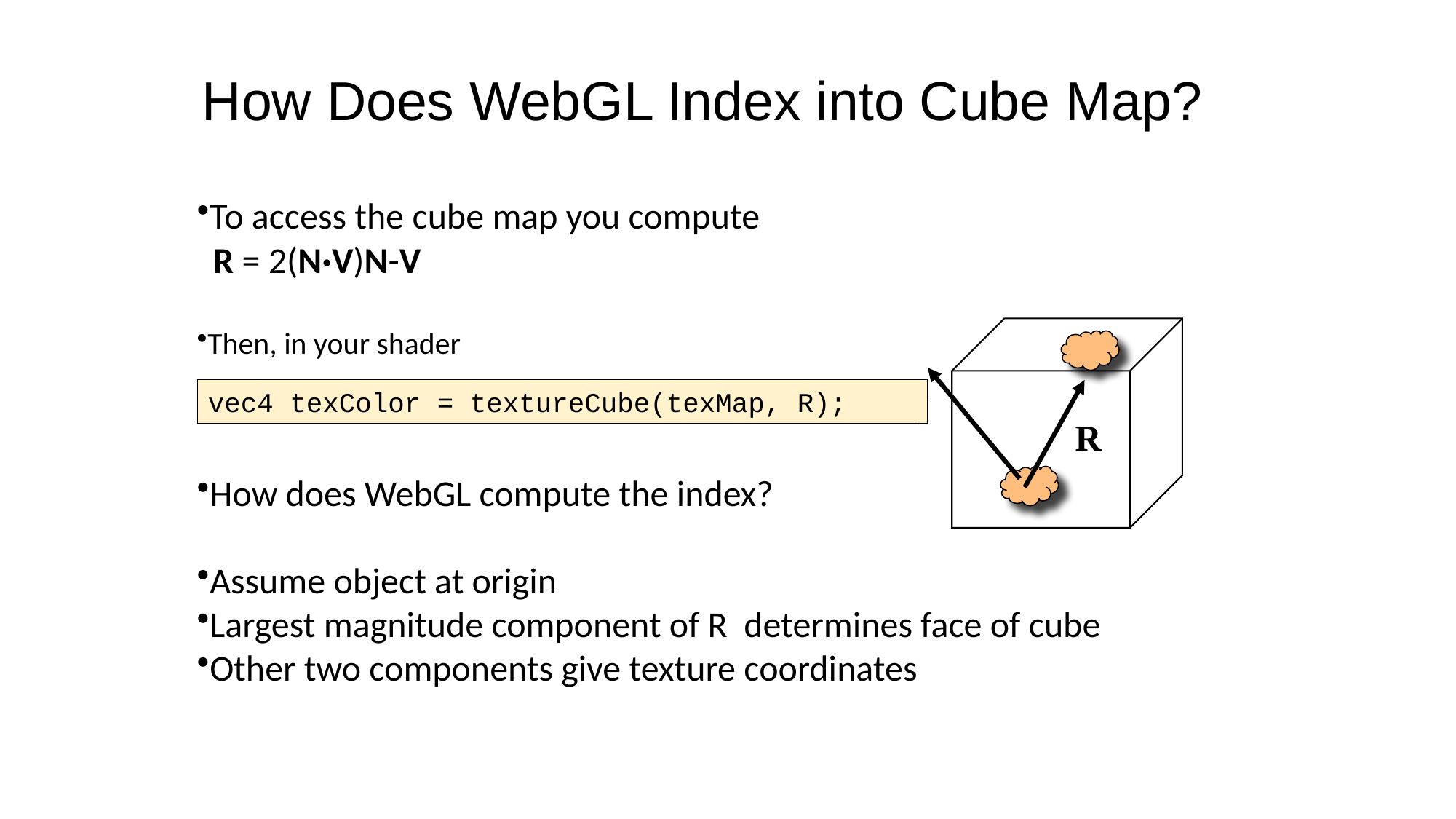

# How Does WebGL Index into Cube Map?
To access the cube map you compute
  R = 2(N·V)N-V
Then, in your shader
How does WebGL compute the index?
Assume object at origin
Largest magnitude component of R  determines face of cube
Other two components give texture coordinates

vec4 texColor = textureCube(texMap, R);
V
R